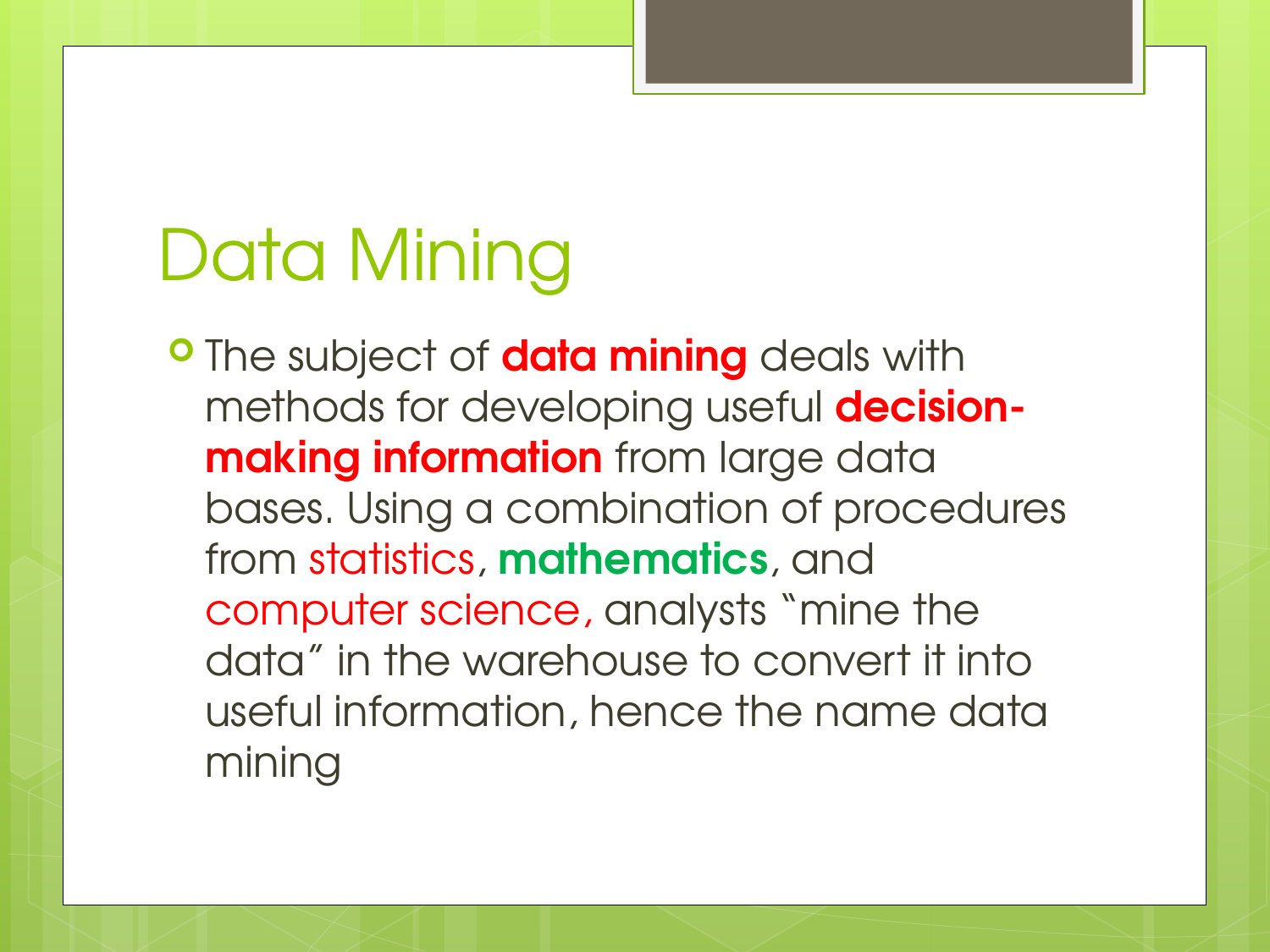

# Data Mining
The subject of data mining deals with methods for developing useful decision-making information from large data bases. Using a combination of procedures from statistics, mathematics, and computer science, analysts “mine the data” in the warehouse to convert it into useful information, hence the name data mining